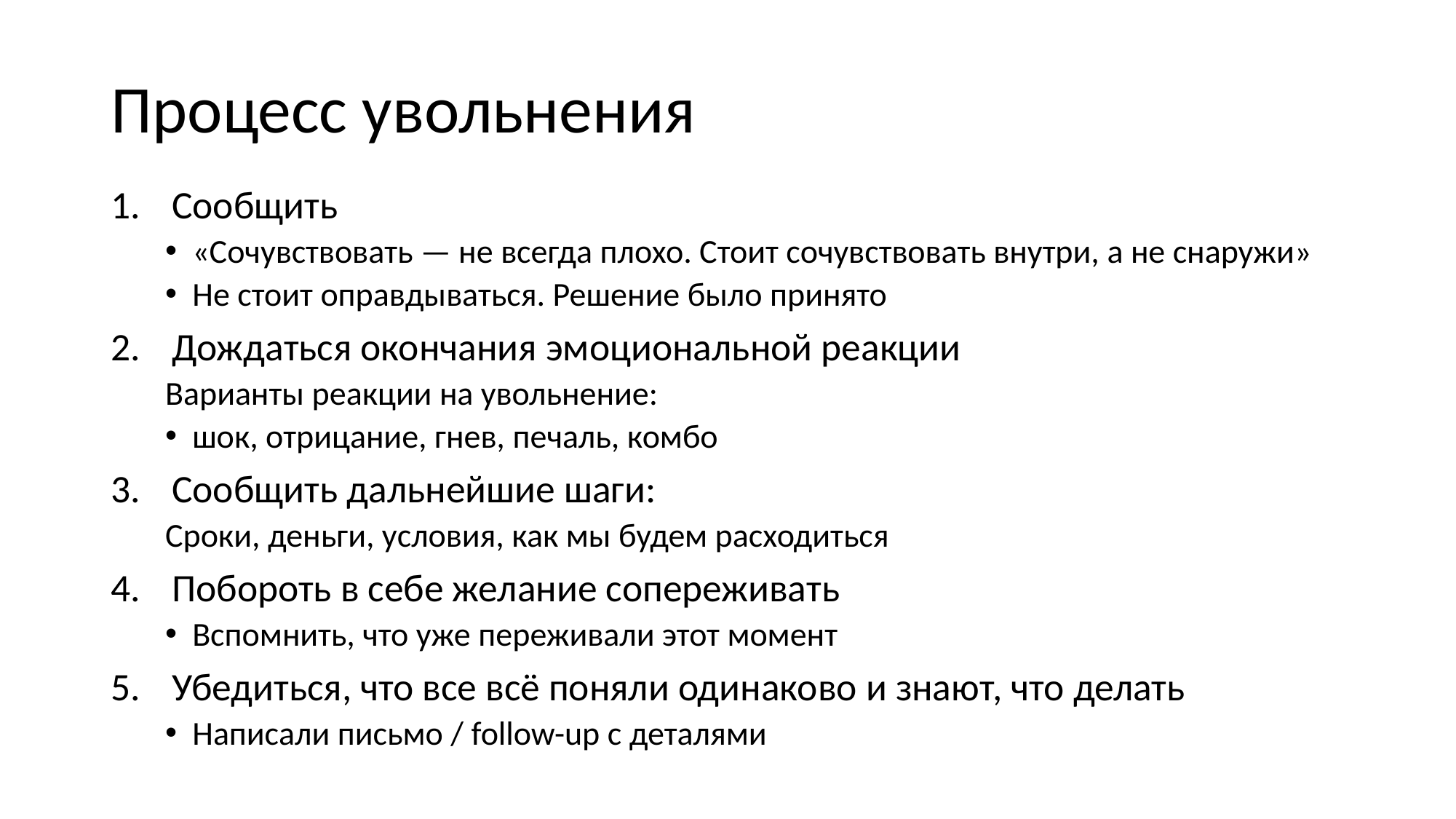

# Процесс увольнения
Сообщить
«Сочувствовать — не всегда плохо. Стоит сочувствовать внутри, а не снаружи»
Не стоит оправдываться. Решение было принято
Дождаться окончания эмоциональной реакции
Варианты реакции на увольнение:
шок, отрицание, гнев, печаль, комбо
Сообщить дальнейшие шаги:
Сроки, деньги, условия, как мы будем расходиться
Побороть в себе желание сопереживать
Вспомнить, что уже переживали этот момент
Убедиться, что все всё поняли одинаково и знают, что делать
Написали письмо / follow-up с деталями